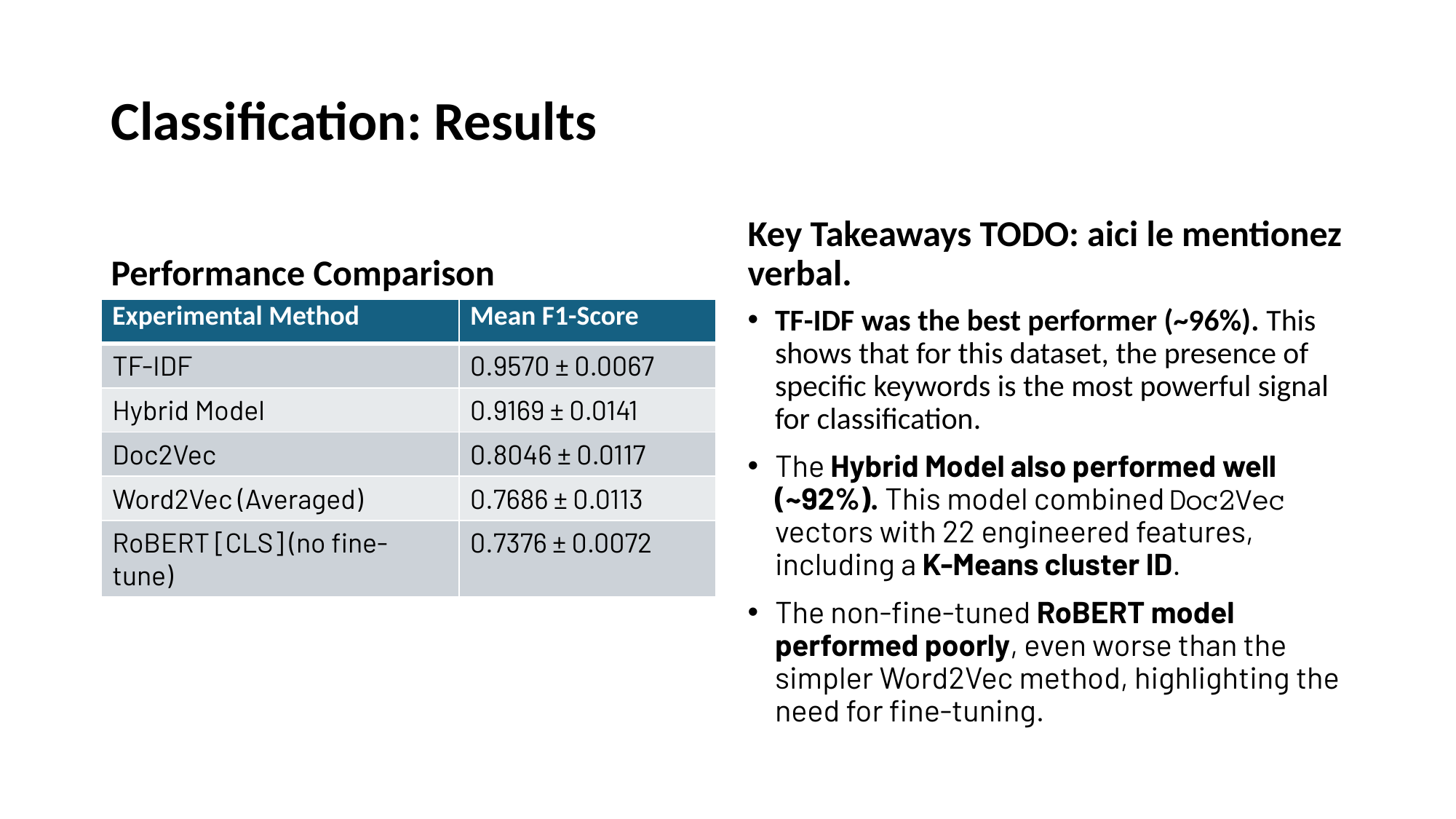

# Classification: Results
Performance Comparison
Key Takeaways TODO: aici le mentionez verbal.
| Experimental Method | Mean F1-Score |
| --- | --- |
| TF-IDF | 0.9570 ± 0.0067 |
| Hybrid Model | 0.9169 ± 0.0141 |
| Doc2Vec | 0.8046 ± 0.0117 |
| Word2Vec (Averaged) | 0.7686 ± 0.0113 |
| RoBERT [CLS] (no fine-tune) | 0.7376 ± 0.0072 |
TF-IDF was the best performer (~96%). This shows that for this dataset, the presence of specific keywords is the most powerful signal for classification.
The Hybrid Model also performed well (~92%). This model combined Doc2Vec vectors with 22 engineered features, including a K-Means cluster ID.
The non-fine-tuned RoBERT model performed poorly, even worse than the simpler Word2Vec method, highlighting the need for fine-tuning.